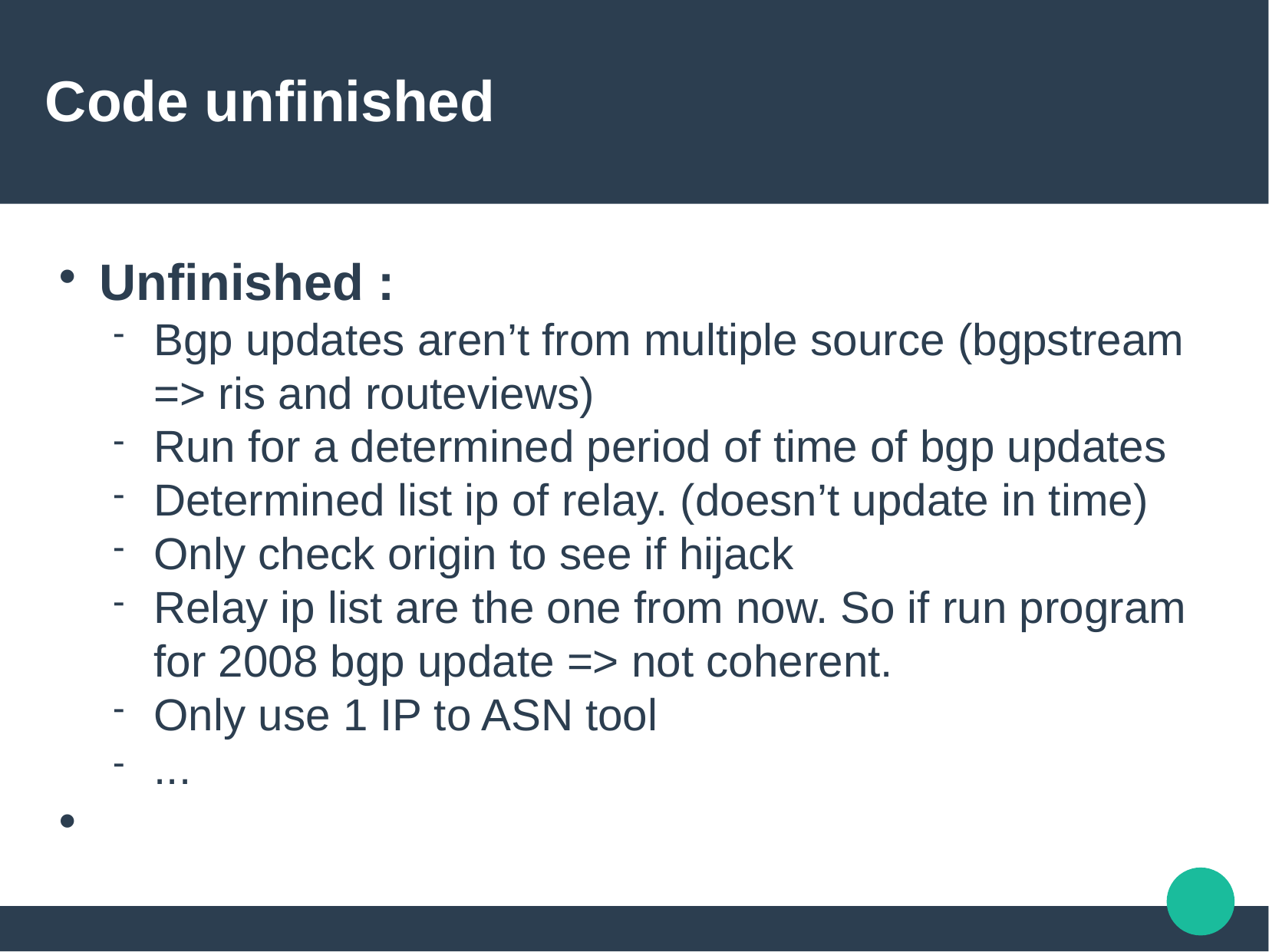

Code unfinished
Unfinished :
Bgp updates aren’t from multiple source (bgpstream => ris and routeviews)
Run for a determined period of time of bgp updates
Determined list ip of relay. (doesn’t update in time)
Only check origin to see if hijack
Relay ip list are the one from now. So if run program for 2008 bgp update => not coherent.
Only use 1 IP to ASN tool
...